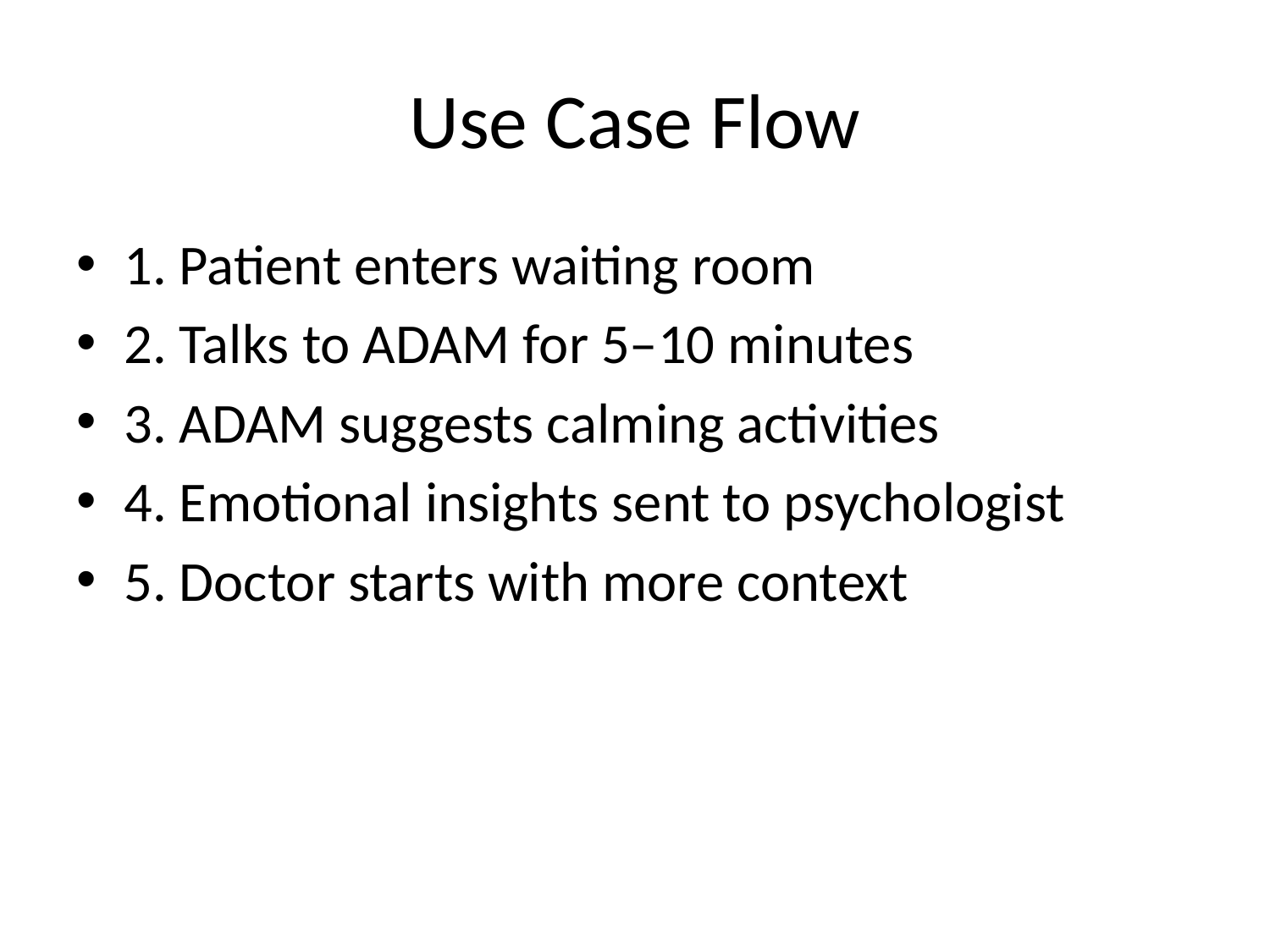

# Use Case Flow
1. Patient enters waiting room
2. Talks to ADAM for 5–10 minutes
3. ADAM suggests calming activities
4. Emotional insights sent to psychologist
5. Doctor starts with more context